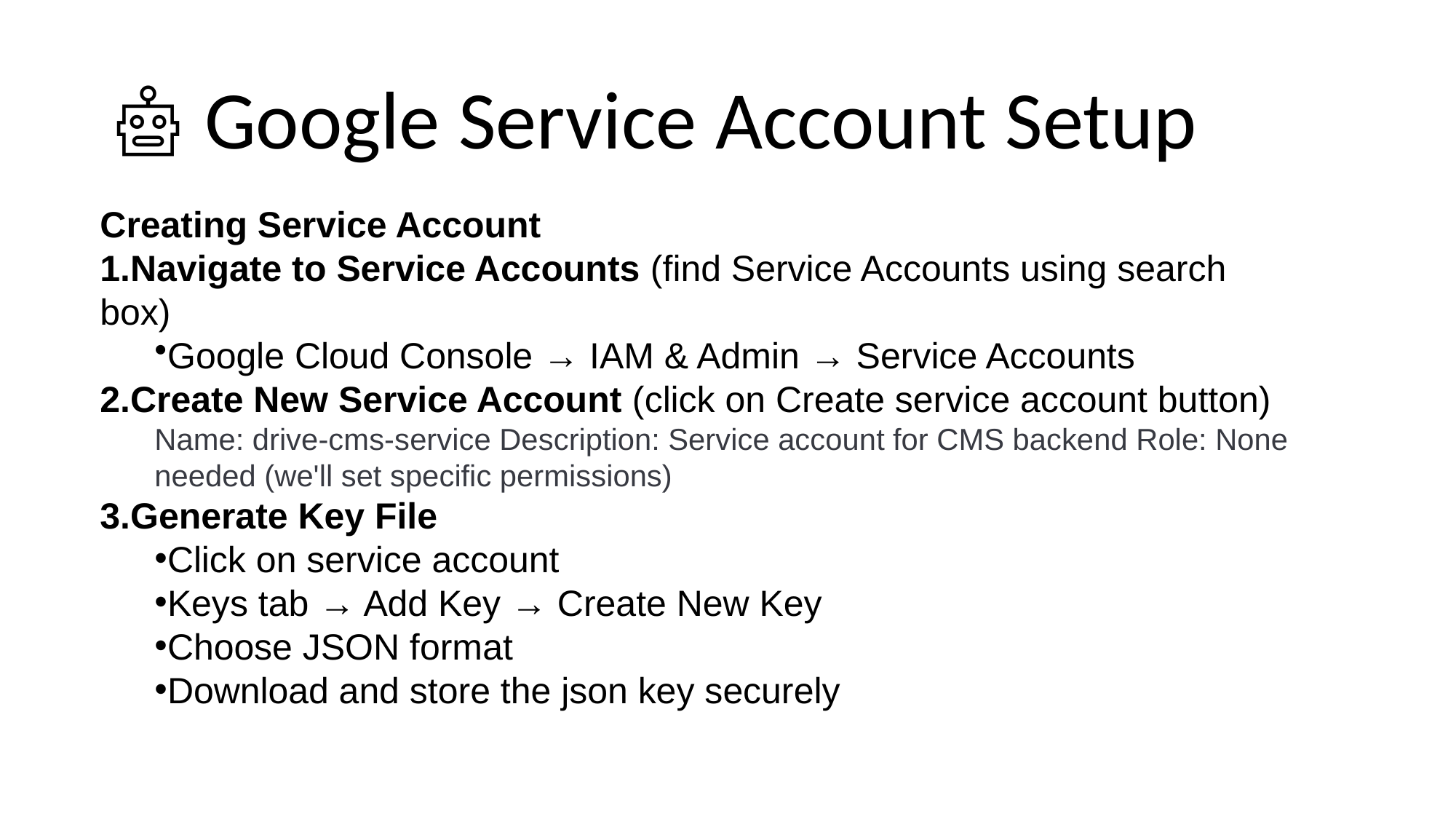

# 🤖 Google Service Account Setup
Creating Service Account
Navigate to Service Accounts (find Service Accounts using search box)
Google Cloud Console → IAM & Admin → Service Accounts
Create New Service Account (click on Create service account button)
Name: drive-cms-service Description: Service account for CMS backend Role: None needed (we'll set specific permissions)
Generate Key File
Click on service account
Keys tab → Add Key → Create New Key
Choose JSON format
Download and store the json key securely